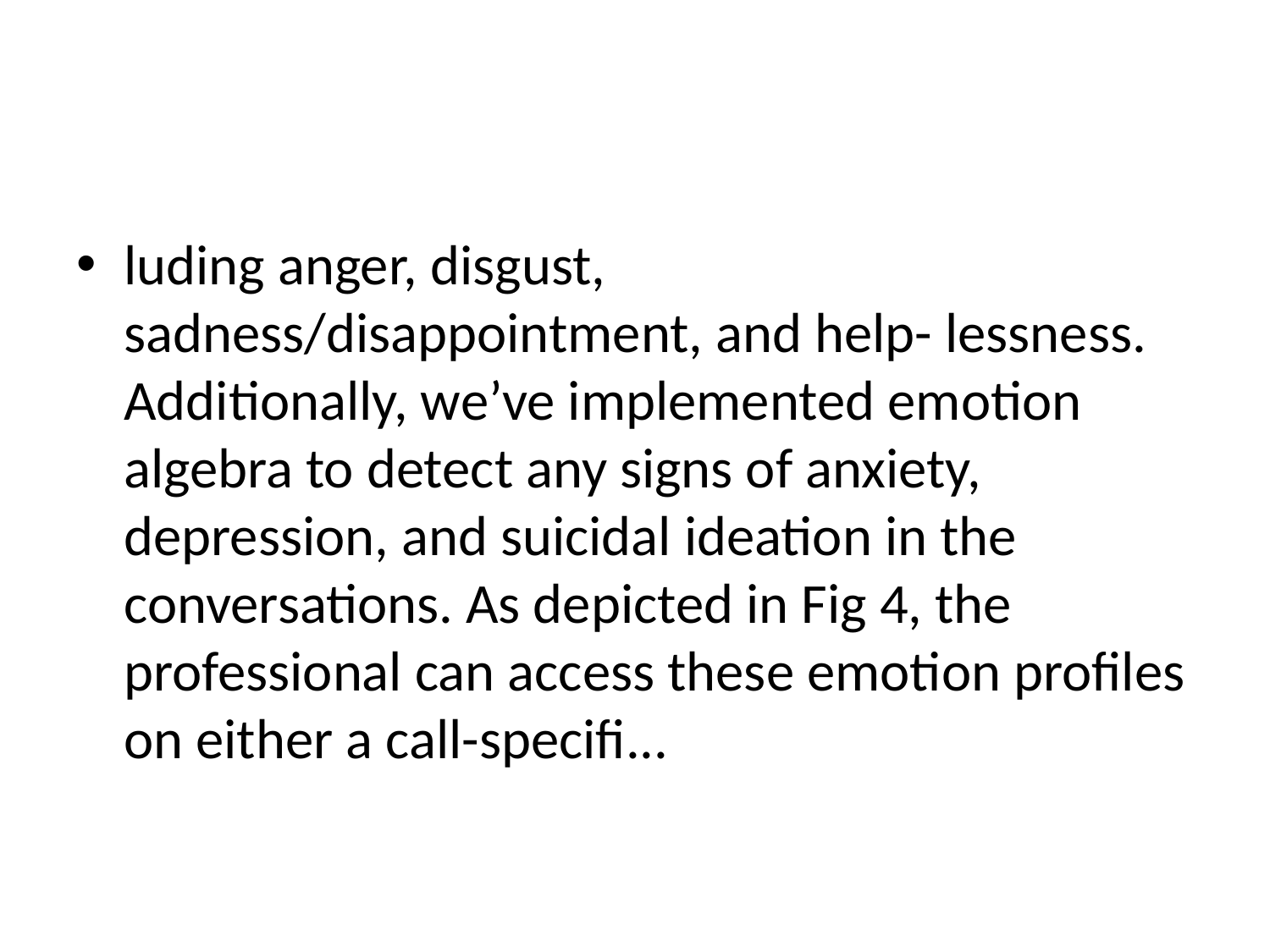

#
luding anger, disgust, sadness/disappointment, and help- lessness. Additionally, we’ve implemented emotion algebra to detect any signs of anxiety, depression, and suicidal ideation in the conversations. As depicted in Fig 4, the professional can access these emotion profiles on either a call-specifi...